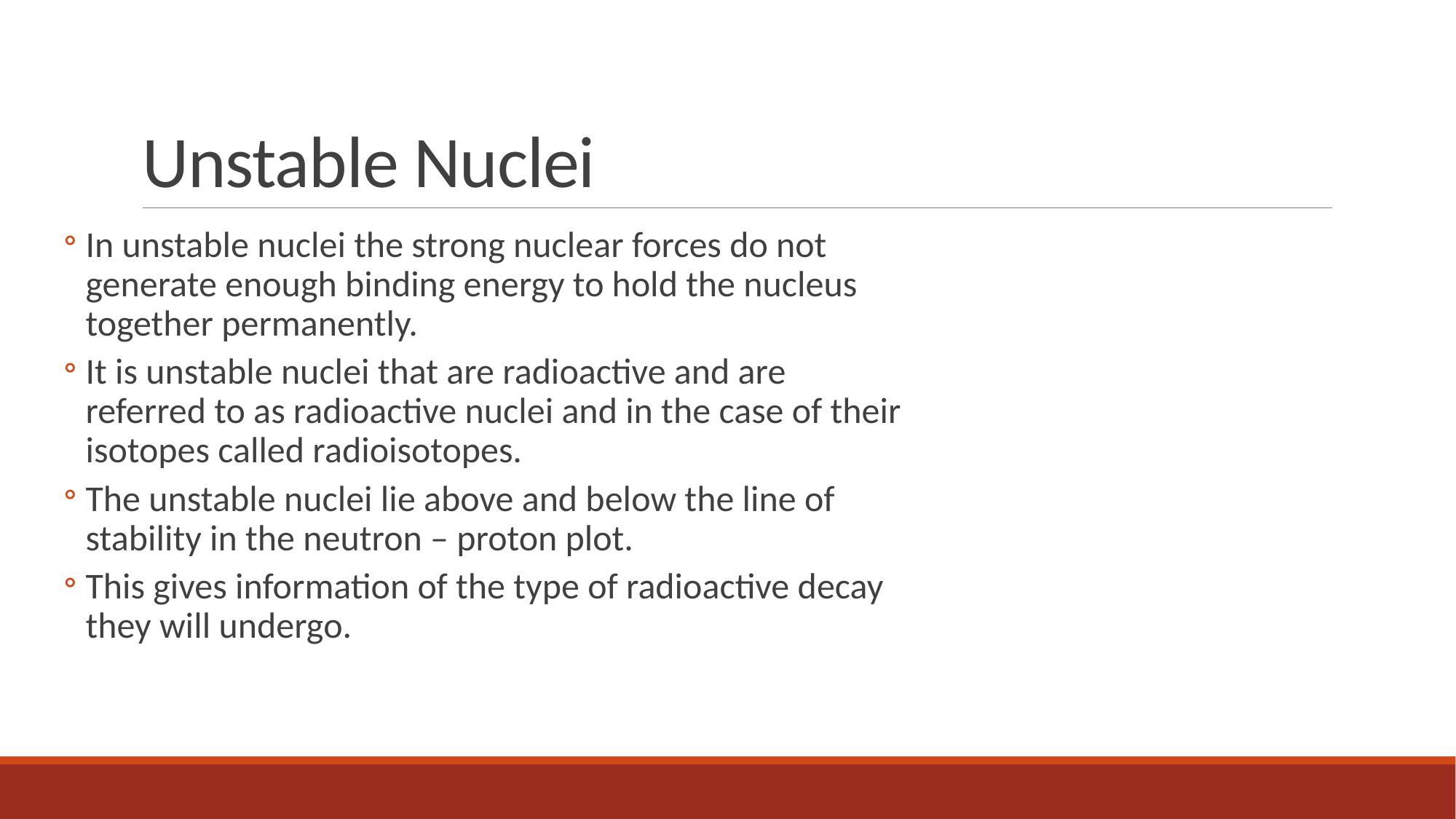

# Unstable Nuclei
In unstable nuclei the strong nuclear forces do not generate enough binding energy to hold the nucleus together permanently.
It is unstable nuclei that are radioactive and are referred to as radioactive nuclei and in the case of their isotopes called radioisotopes.
The unstable nuclei lie above and below the line of stability in the neutron – proton plot.
This gives information of the type of radioactive decay they will undergo.